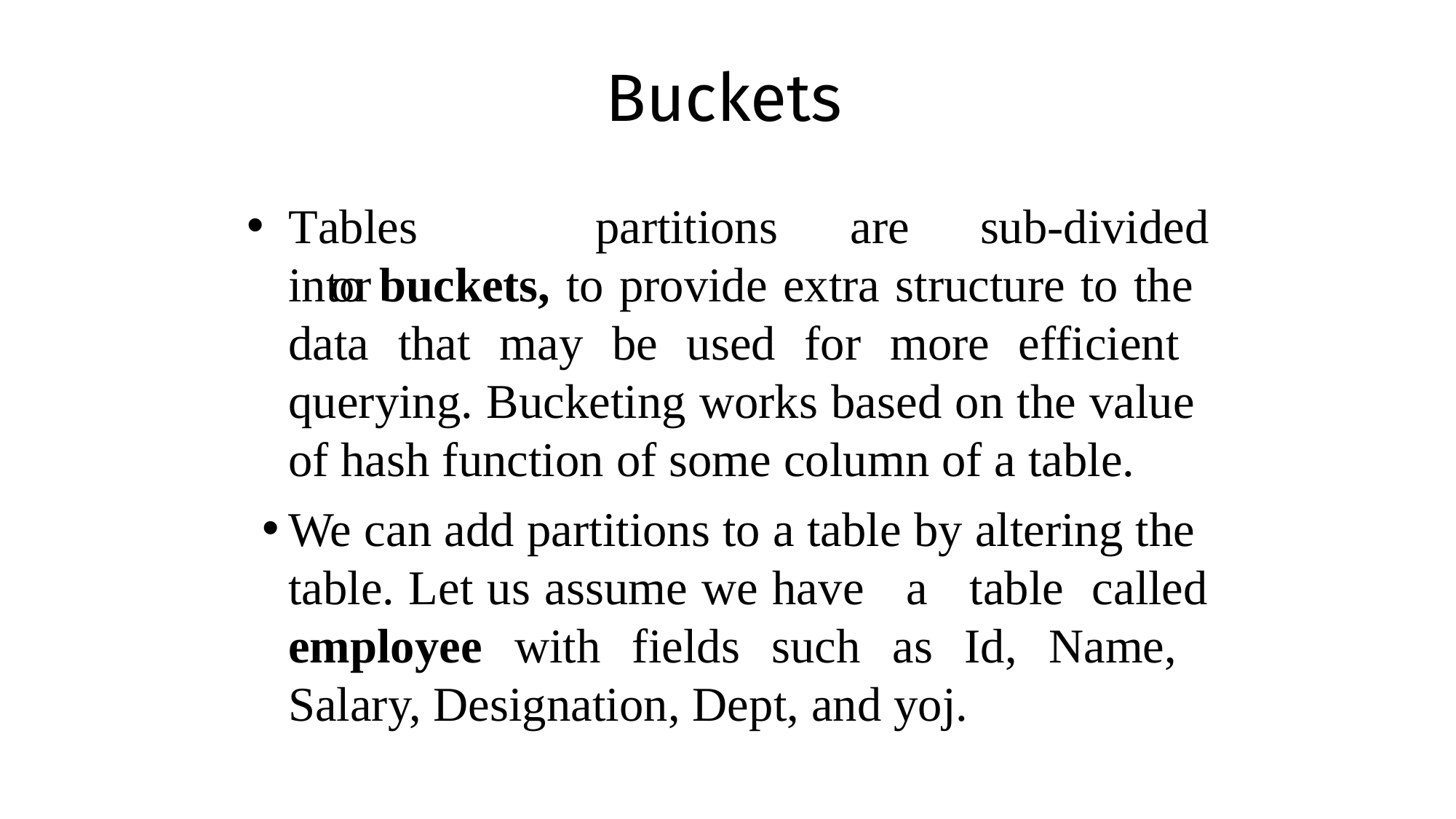

# Buckets
Tables	or
partitions	are	sub-divided
into buckets, to provide extra structure to the  data that may be used for more efficient  querying. Bucketing works based on the value  of hash function of some column of a table.
We can add partitions to a table by altering the  table. Let us assume we have   a   table  called employee with fields such as Id, Name,  Salary, Designation, Dept, and yoj.